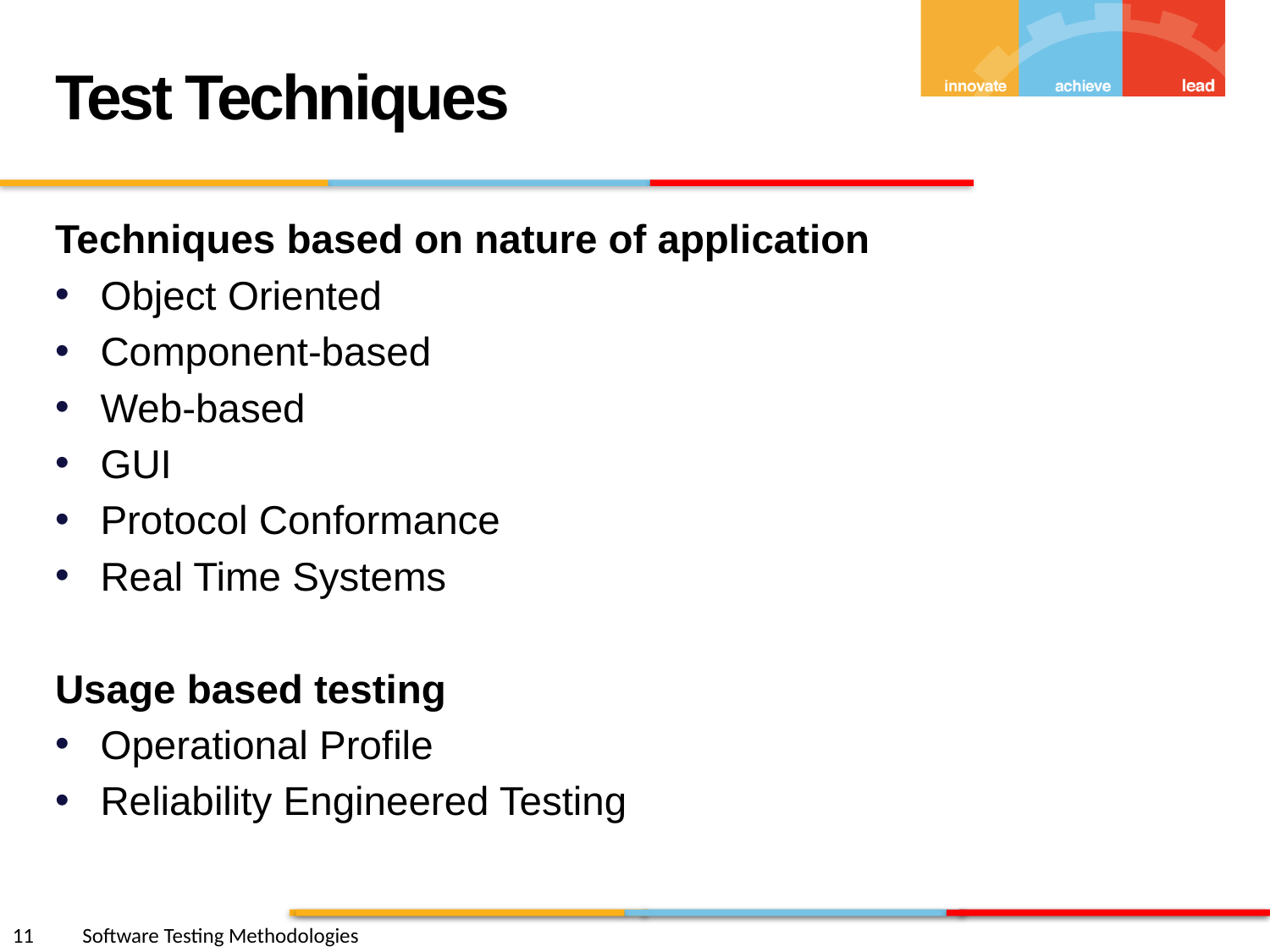

Test Techniques
Techniques based on nature of application
Object Oriented
Component-based
Web-based
GUI
Protocol Conformance
Real Time Systems

Usage based testing
Operational Profile
Reliability Engineered Testing